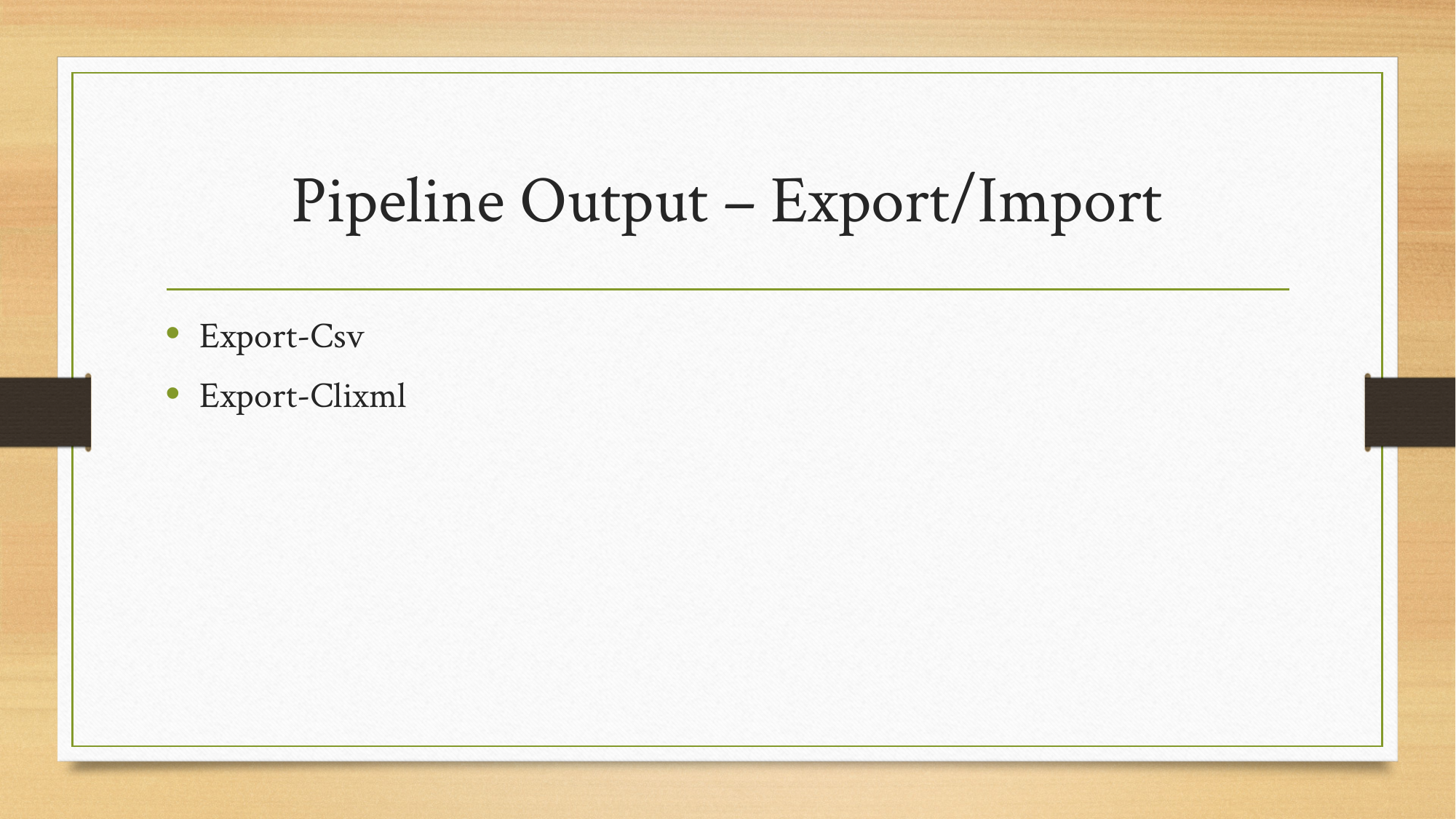

# Pipeline Output – Export/Import
Export-Csv
Export-Clixml